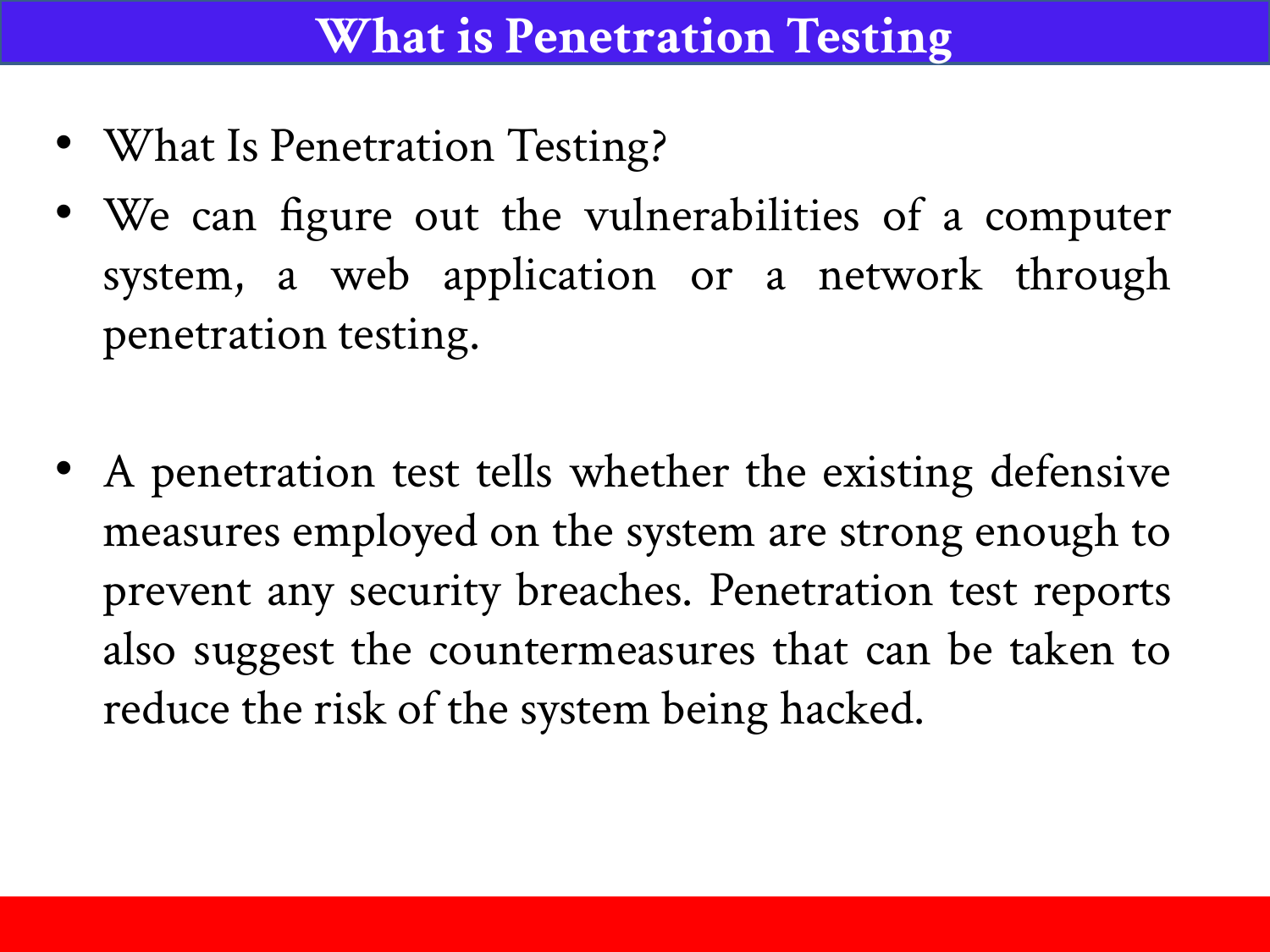

What is Penetration Testing
What Is Penetration Testing?
We can figure out the vulnerabilities of a computer system, a web application or a network through penetration testing.

A penetration test tells whether the existing defensive measures employed on the system are strong enough to prevent any security breaches. Penetration test reports also suggest the countermeasures that can be taken to reduce the risk of the system being hacked.